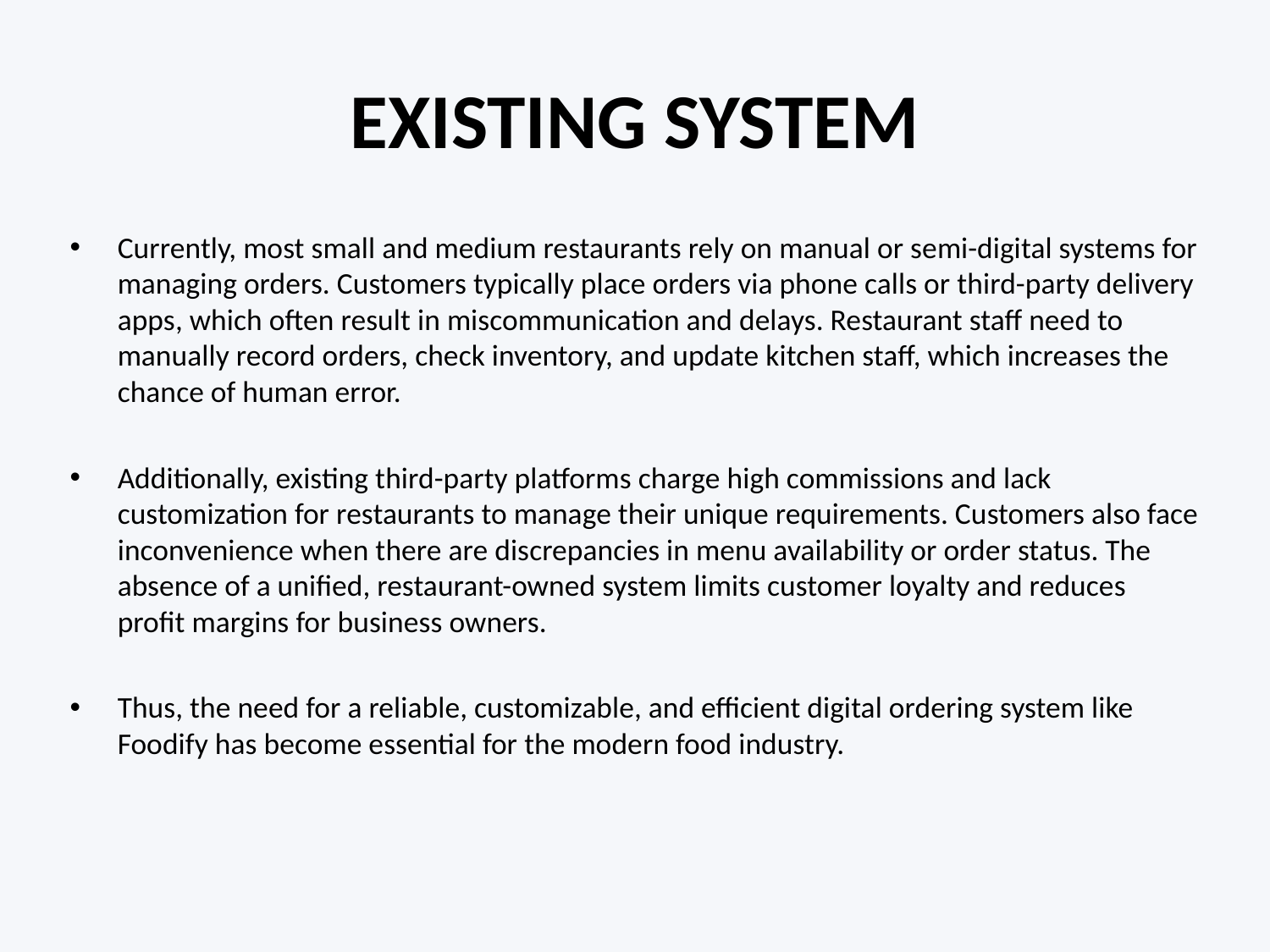

# EXISTING SYSTEM
Currently, most small and medium restaurants rely on manual or semi-digital systems for managing orders. Customers typically place orders via phone calls or third-party delivery apps, which often result in miscommunication and delays. Restaurant staff need to manually record orders, check inventory, and update kitchen staff, which increases the chance of human error.

Additionally, existing third-party platforms charge high commissions and lack customization for restaurants to manage their unique requirements. Customers also face inconvenience when there are discrepancies in menu availability or order status. The absence of a unified, restaurant-owned system limits customer loyalty and reduces profit margins for business owners.

Thus, the need for a reliable, customizable, and efficient digital ordering system like Foodify has become essential for the modern food industry.